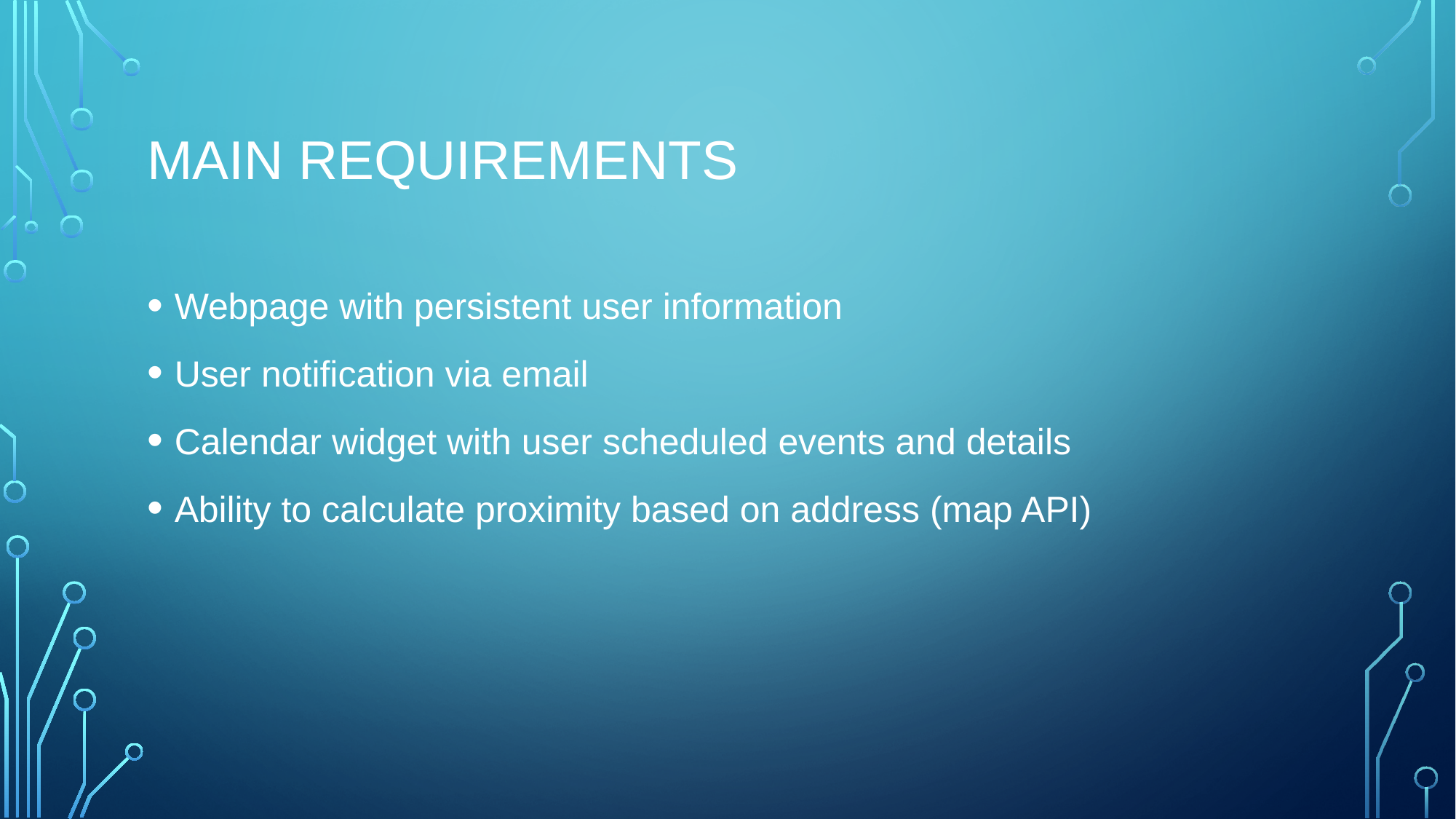

# Main Requirements
Webpage with persistent user information
User notification via email
Calendar widget with user scheduled events and details
Ability to calculate proximity based on address (map API)